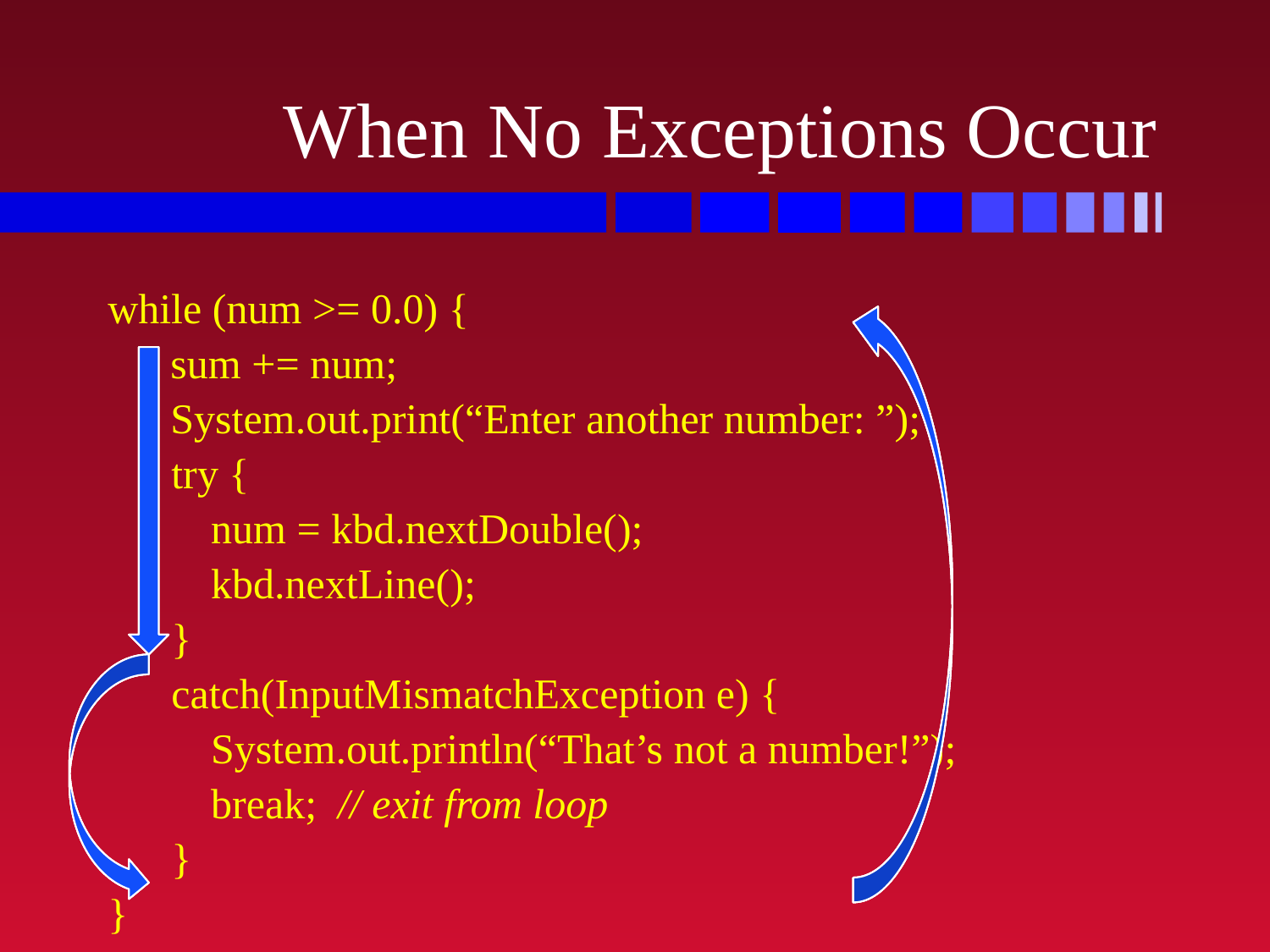

# When No Exceptions Occur
while (num >= 0.0) {
	sum += num;
	System.out.print(“Enter another number: ”);
try {
	num = kbd.nextDouble();
	kbd.nextLine();
}
catch(InputMismatchException e) {
	System.out.println(“That’s not a number!”);
	break;	// exit from loop
}
}